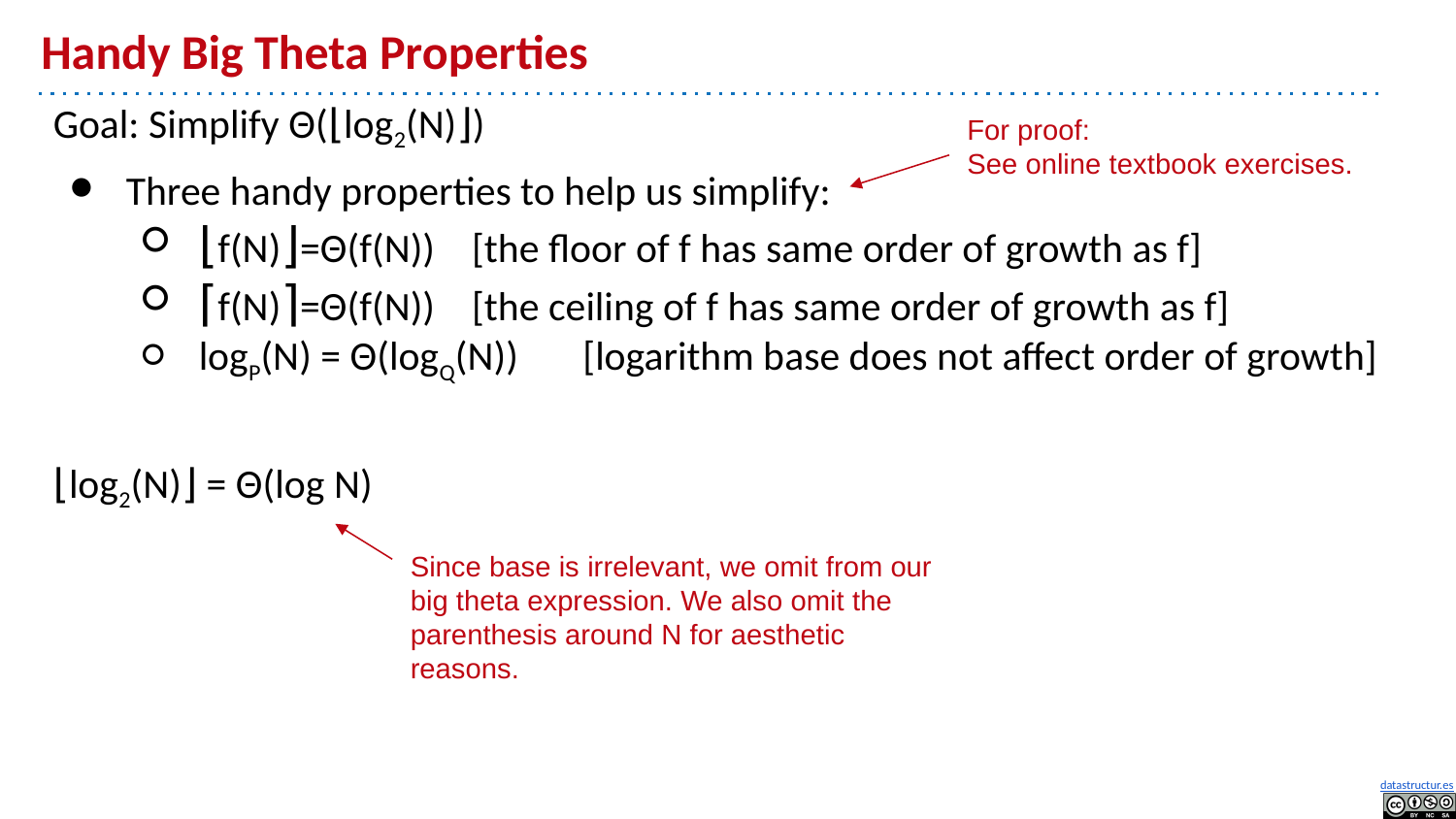

# Handy Big Theta Properties
Goal: Simplify Θ(⌊log2(N)⌋)
Three handy properties to help us simplify:
⌊f(N)⌋=Θ(f(N))    [the floor of f has same order of growth as f]
⌈f(N)⌉=Θ(f(N))    [the ceiling of f has same order of growth as f]
logP(N) = Θ(logQ(N))       [logarithm base does not affect order of growth]

⌊log2(N)⌋ = Θ(log N)

For proof:
See online textbook exercises.
Since base is irrelevant, we omit from our big theta expression. We also omit the parenthesis around N for aesthetic reasons.